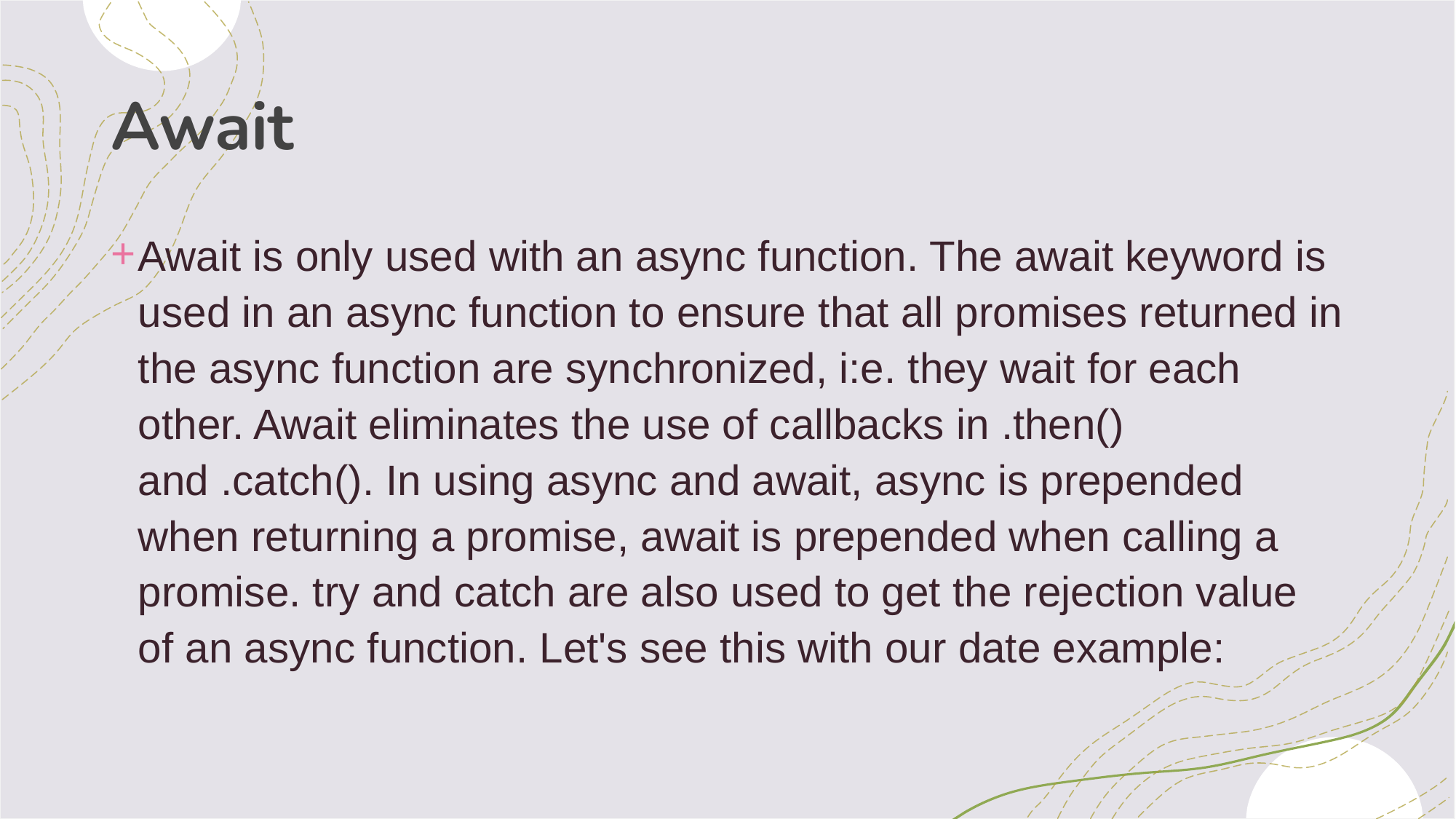

# Await
Await is only used with an async function. The await keyword is used in an async function to ensure that all promises returned in the async function are synchronized, i:e. they wait for each other. Await eliminates the use of callbacks in .then() and .catch(). In using async and await, async is prepended when returning a promise, await is prepended when calling a promise. try and catch are also used to get the rejection value of an async function. Let's see this with our date example: